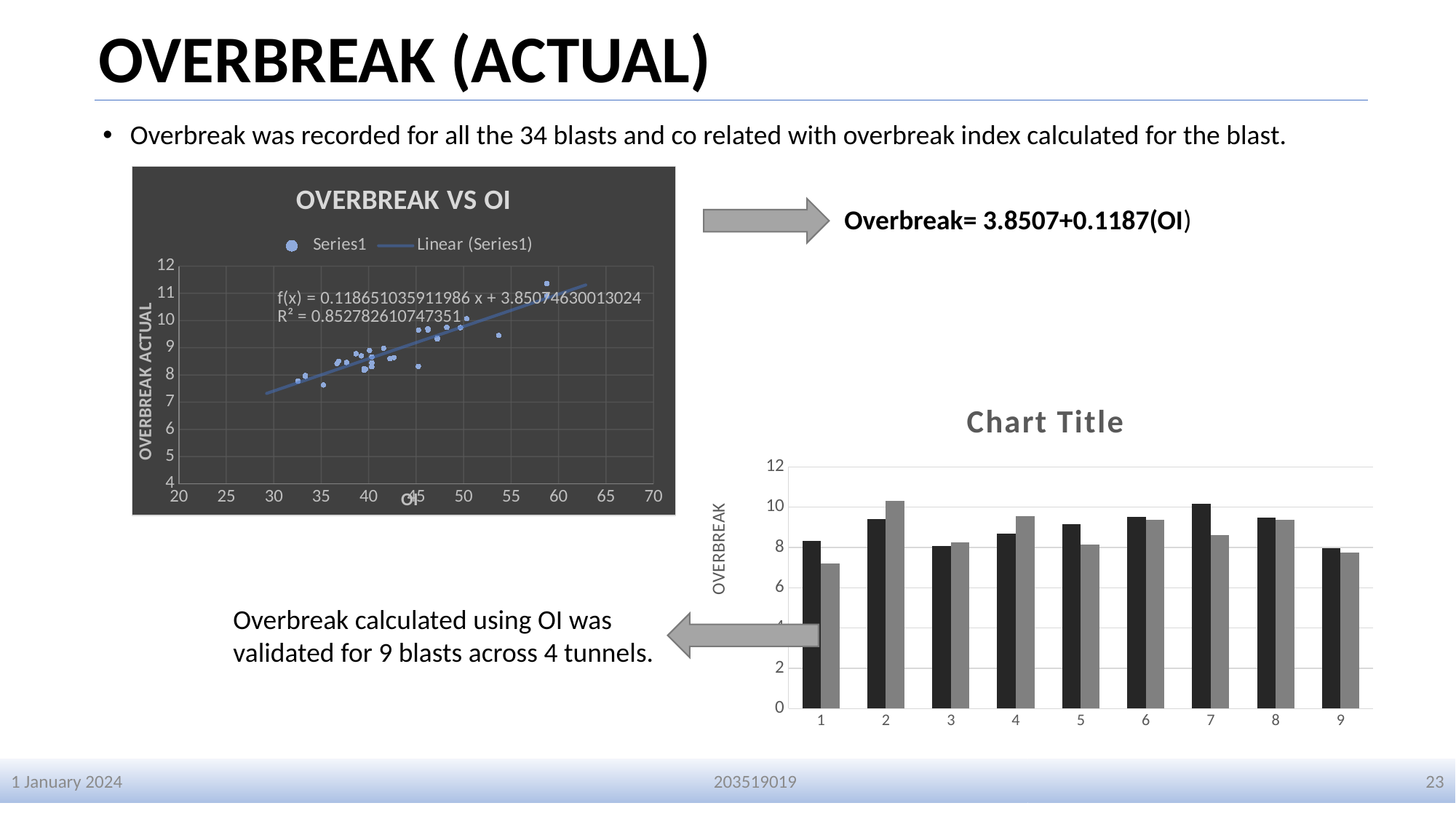

OVERBREAK (ACTUAL)
Overbreak was recorded for all the 34 blasts and co related with overbreak index calculated for the blast.

### Chart: OVERBREAK VS OI

| Category |  |
|---|---|
Overbreak= 3.8507+0.1187(OI)

### Chart:

| Category | overbreak actual | overbreak from model |
|---|---|---|
Overbreak calculated using OI was validated for 9 blasts across 4 tunnels.

1 January 2024
203519019
23